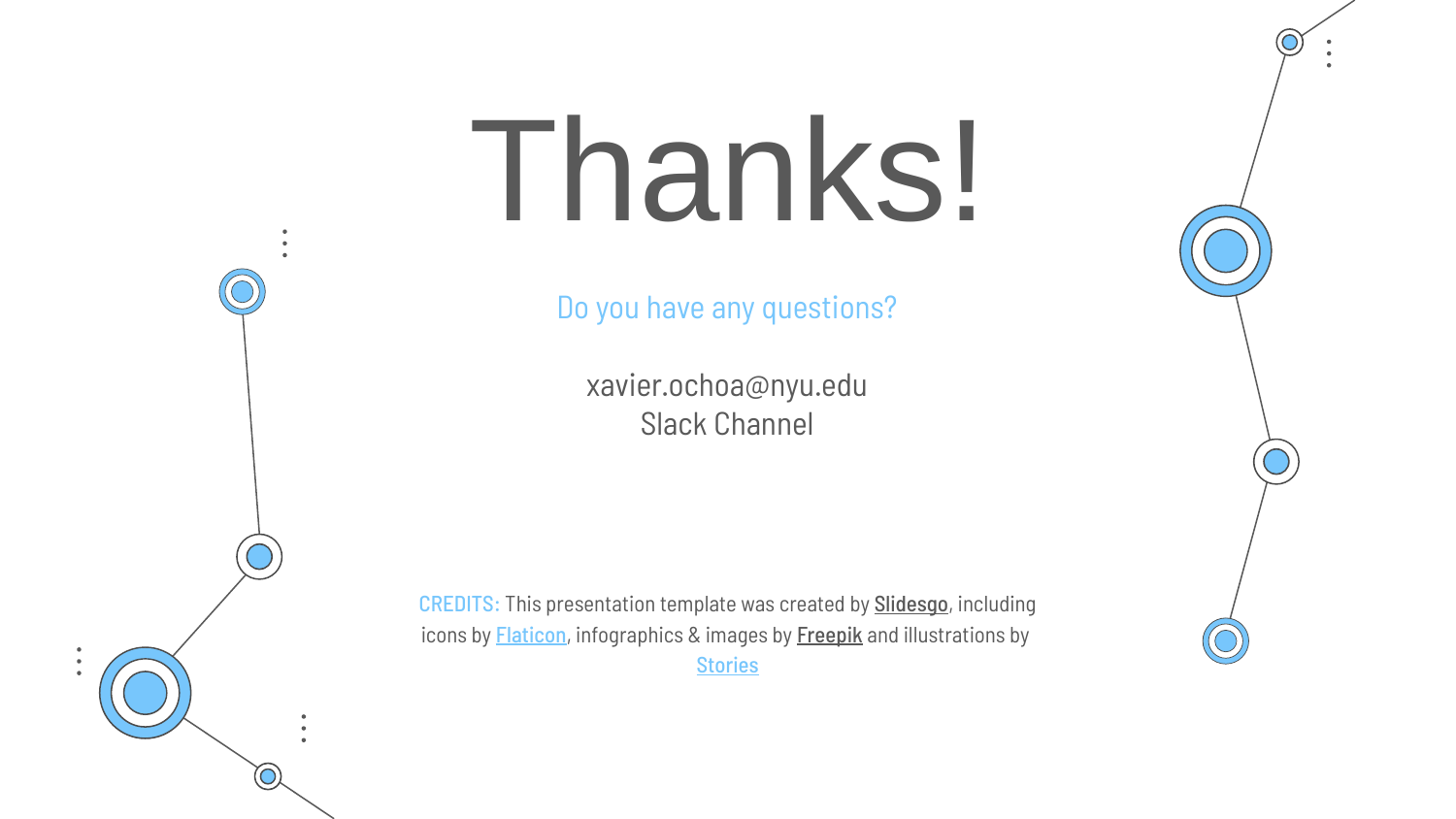

# Thanks!
Do you have any questions?

xavier.ochoa@nyu.edu
Slack Channel